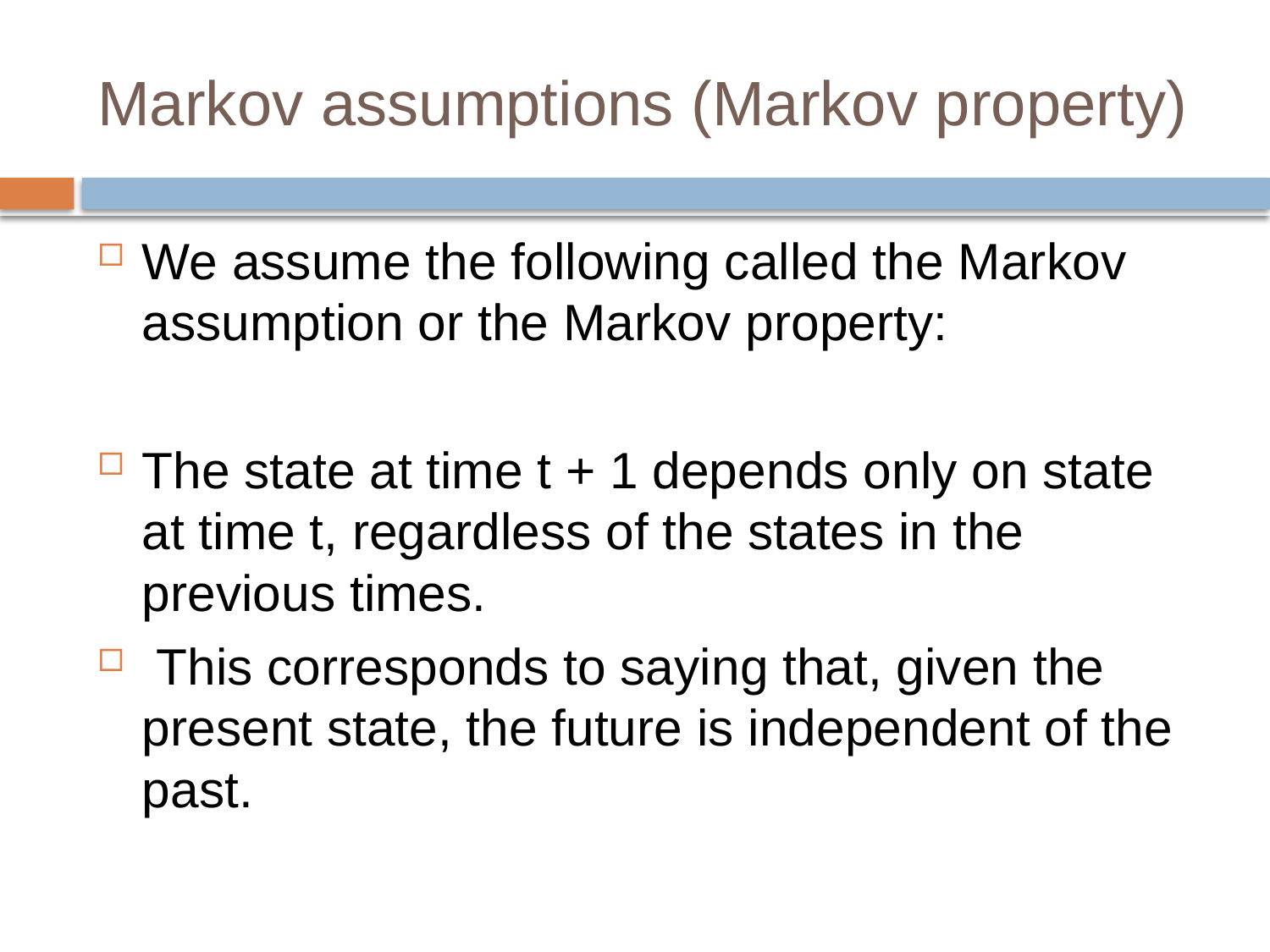

# Markov assumptions (Markov property)
We assume the following called the Markov assumption or the Markov property:

The state at time t + 1 depends only on state at time t, regardless of the states in the previous times.
 This corresponds to saying that, given the present state, the future is independent of the past.